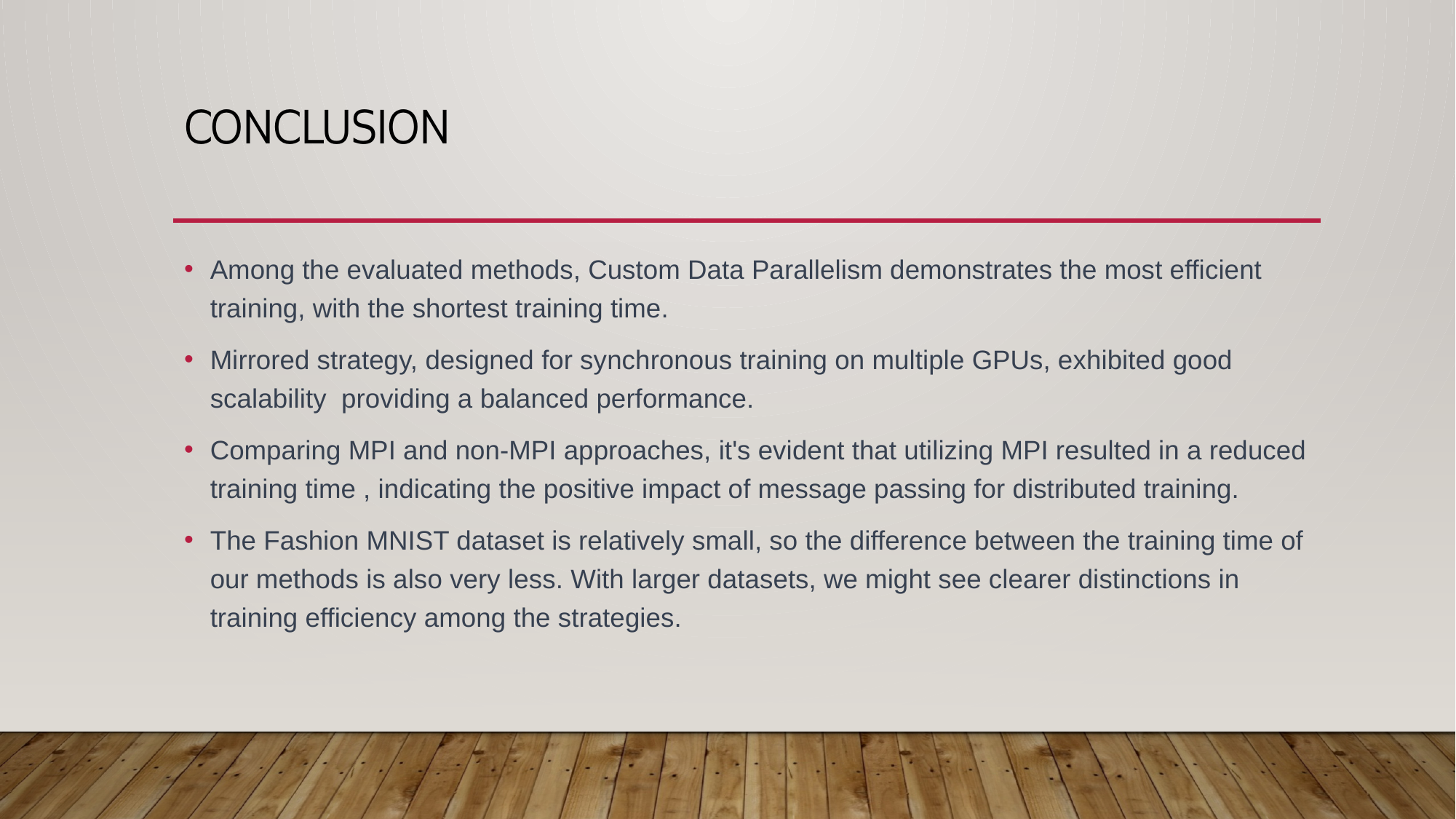

# conclusion
Among the evaluated methods, Custom Data Parallelism demonstrates the most efficient training, with the shortest training time.
Mirrored strategy, designed for synchronous training on multiple GPUs, exhibited good scalability  providing a balanced performance.
Comparing MPI and non-MPI approaches, it's evident that utilizing MPI resulted in a reduced training time , indicating the positive impact of message passing for distributed training.
The Fashion MNIST dataset is relatively small, so the difference between the training time of our methods is also very less. With larger datasets, we might see clearer distinctions in training efficiency among the strategies.